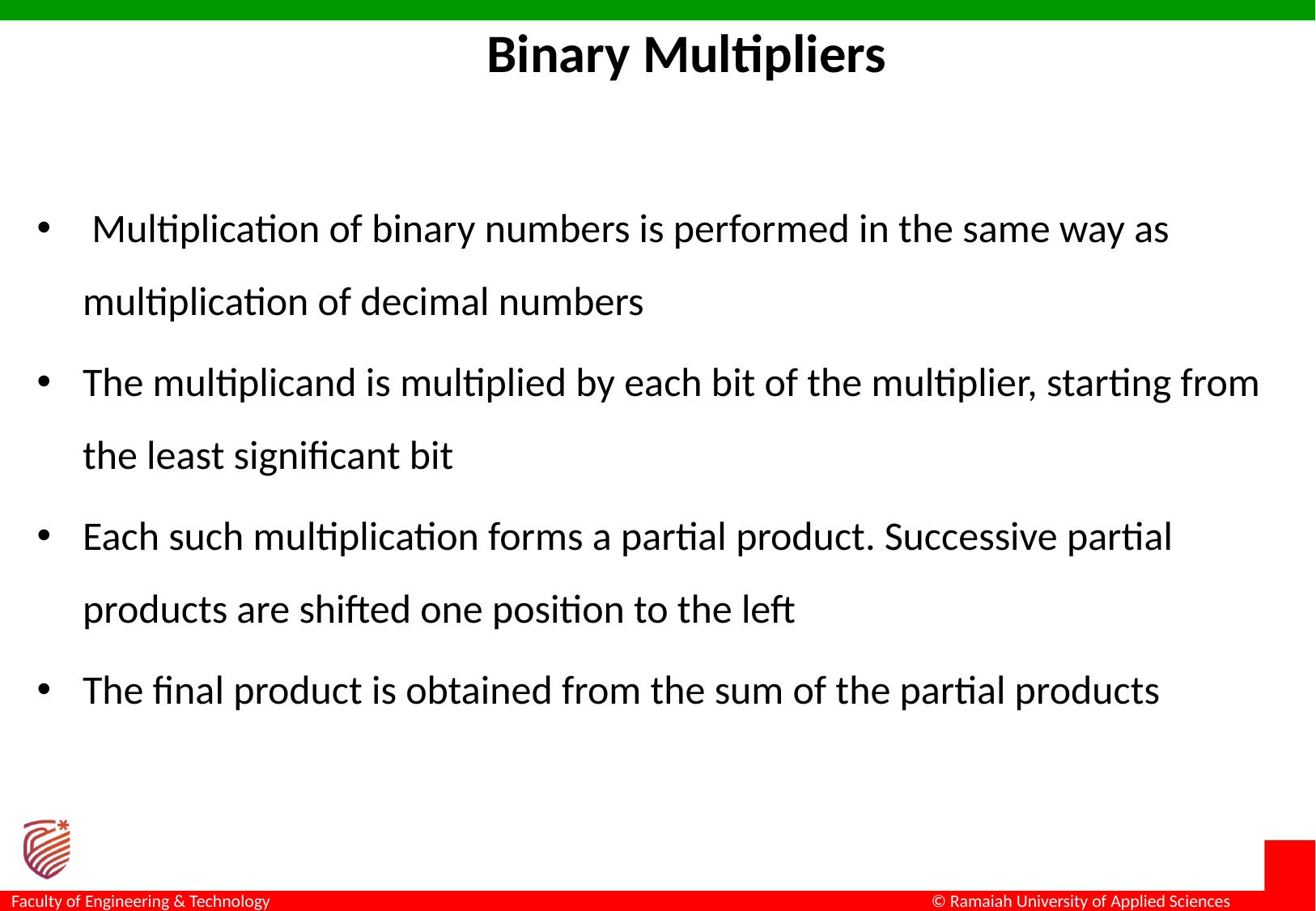

Binary Multipliers
 Multiplication of binary numbers is performed in the same way as multiplication of decimal numbers
The multiplicand is multiplied by each bit of the multiplier, starting from the least significant bit
Each such multiplication forms a partial product. Successive partial products are shifted one position to the left
The final product is obtained from the sum of the partial products